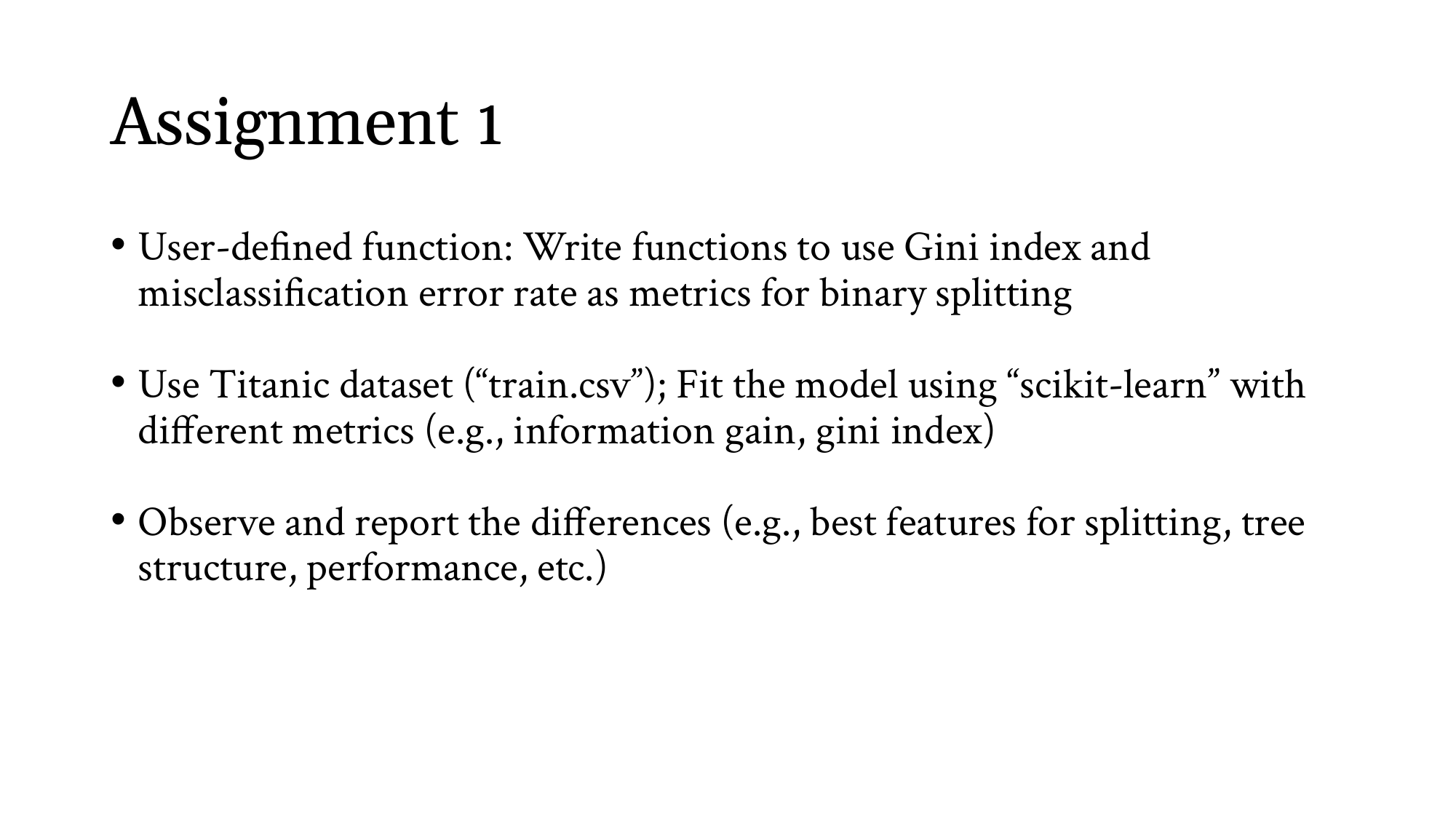

# Assignment 1
User-defined function: Write functions to use Gini index and misclassification error rate as metrics for binary splitting

Use Titanic dataset (“train.csv”); Fit the model using “scikit-learn” with different metrics (e.g., information gain, gini index)

Observe and report the differences (e.g., best features for splitting, tree structure, performance, etc.)